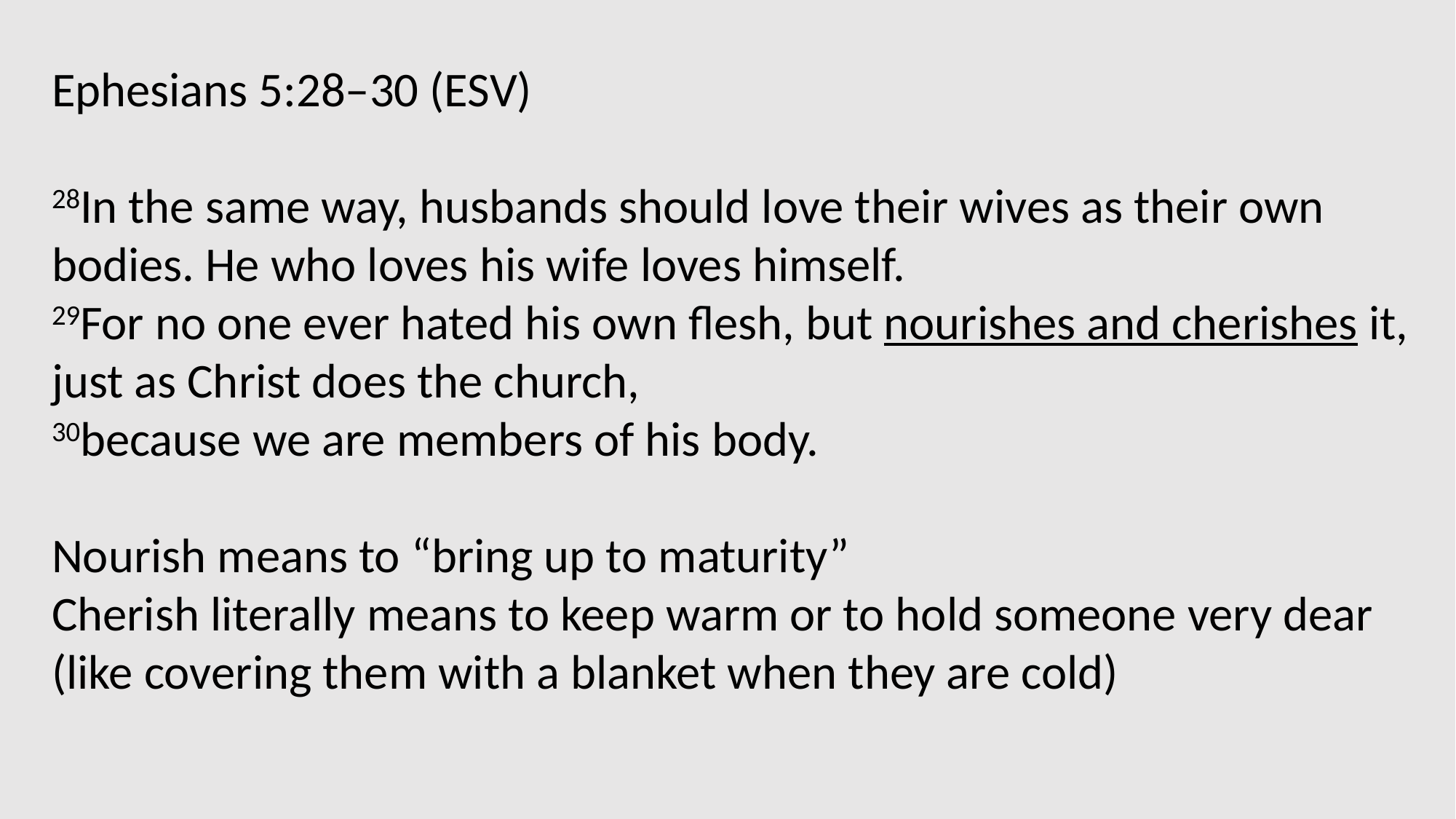

Ephesians 5:28–30 (ESV)

28In the same way, husbands should love their wives as their own bodies. He who loves his wife loves himself.
29For no one ever hated his own flesh, but nourishes and cherishes it, just as Christ does the church,
30because we are members of his body.

Nourish means to “bring up to maturity”
Cherish literally means to keep warm or to hold someone very dear (like covering them with a blanket when they are cold)